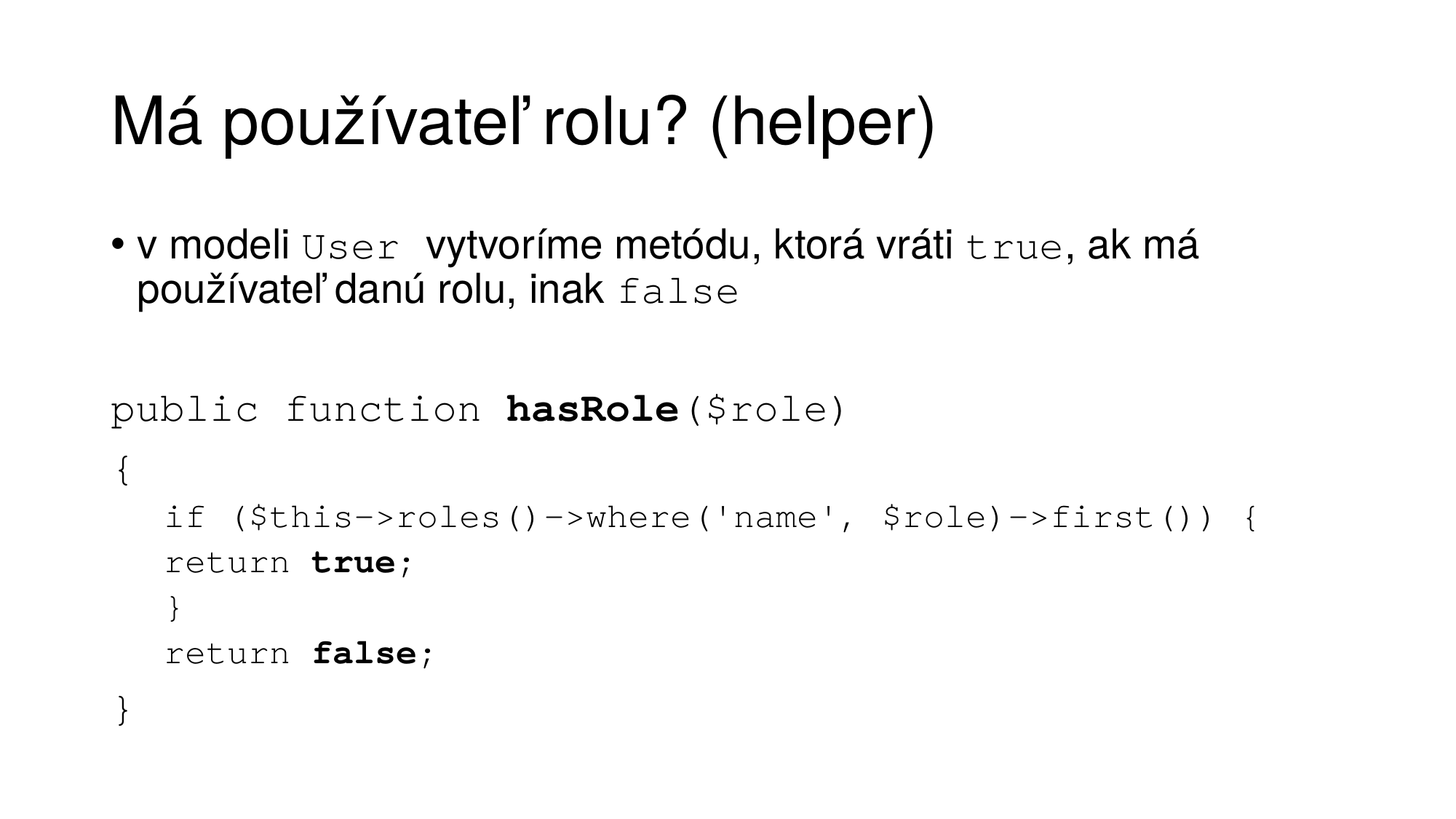

# Má používateľ rolu? (helper)
v modeli User vytvoríme metódu, ktorá vráti true, ak má používateľ danú rolu, inak false

public function hasRole($role)
{
if ($this->roles()->where('name', $role)->first()) {
	return true;
}
return false;
}